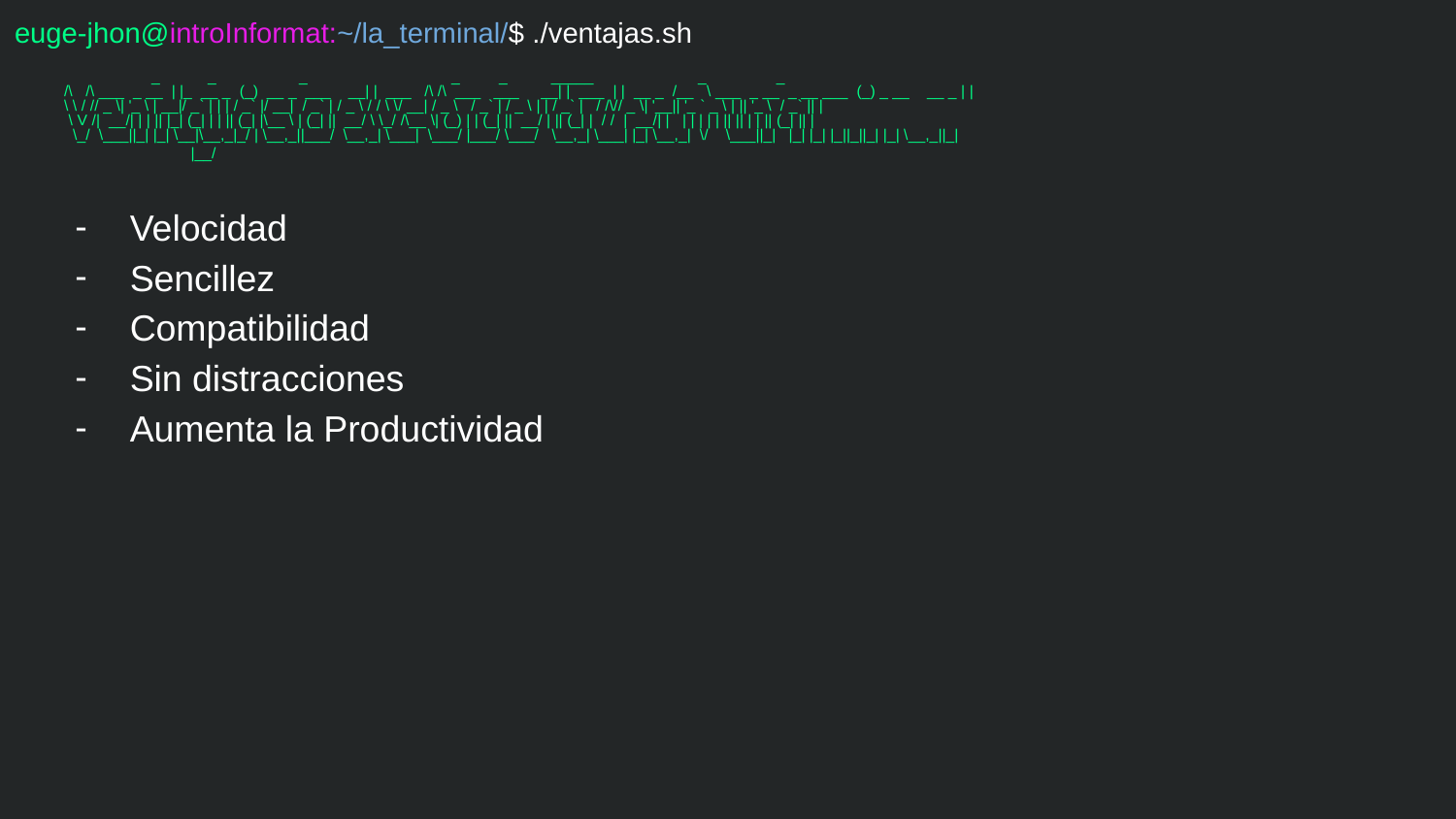

euge-jhon@introInformat:~/la_terminal/$ ./ventajas.sh
# _           _                   _                                 _         _          _____                        _                _
/\   /\ ___  _ __  | |_  __ _  (_)  __ _  ___    __| |  ___   /\ /\  ___   ___     __| |  ___  | |  __ _  /__   \ ___  _ __  _ __ ___  (_) _ __    __ _ | |
\ \ / // _ \| '_ \ | __|/ _` | | | / _` |/ __|  / _` | / _ \ / / \ \/ __| / _ \   / _` | / _ \ | | / _` |   / /\// _ \| '__|| '_ ` _ \ | || '_ \  / _` || |
 \ V /|  __/| | | || |_| (_| | | || (_| |\__ \ | (_| ||  __/ \ \_/ /\__ \| (_) | | (_| ||  __/ | || (_| |  / /  |  __/| |   | | | | | || || | | || (_| || |
  \_/  \___||_| |_| \__|\__,_|_/ | \__,_||___/  \__,_| \___|  \___/ |___/ \___/   \__,_| \___| |_| \__,_|  \/    \___||_|   |_| |_| |_||_||_| |_| \__,_||_|
                             |__/

Velocidad
Sencillez
Compatibilidad
Sin distracciones
Aumenta la Productividad